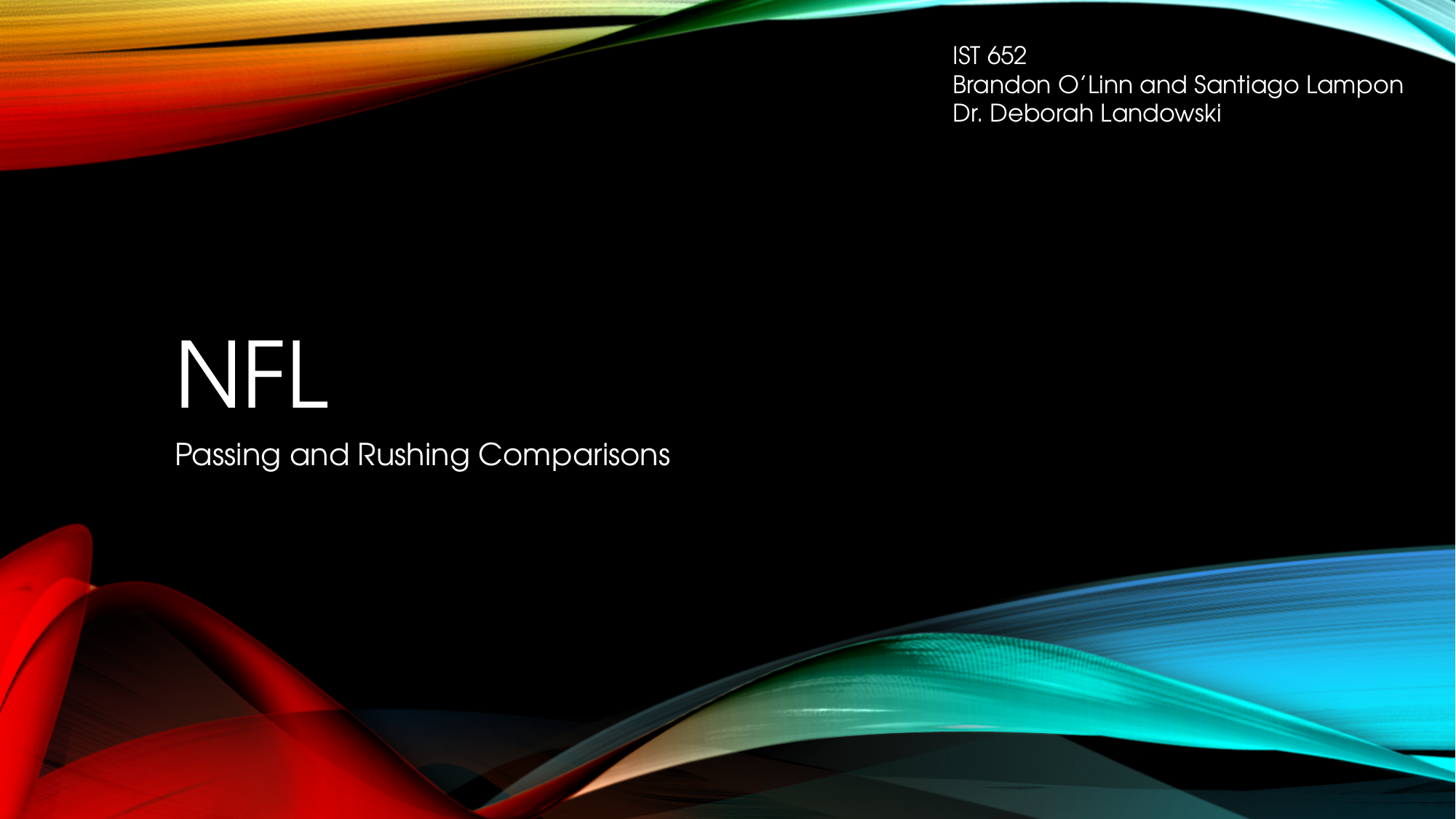

IST 652
Brandon O’Linn and Santiago Lampon
Dr. Deborah Landowski
# NFL
Passing and Rushing Comparisons